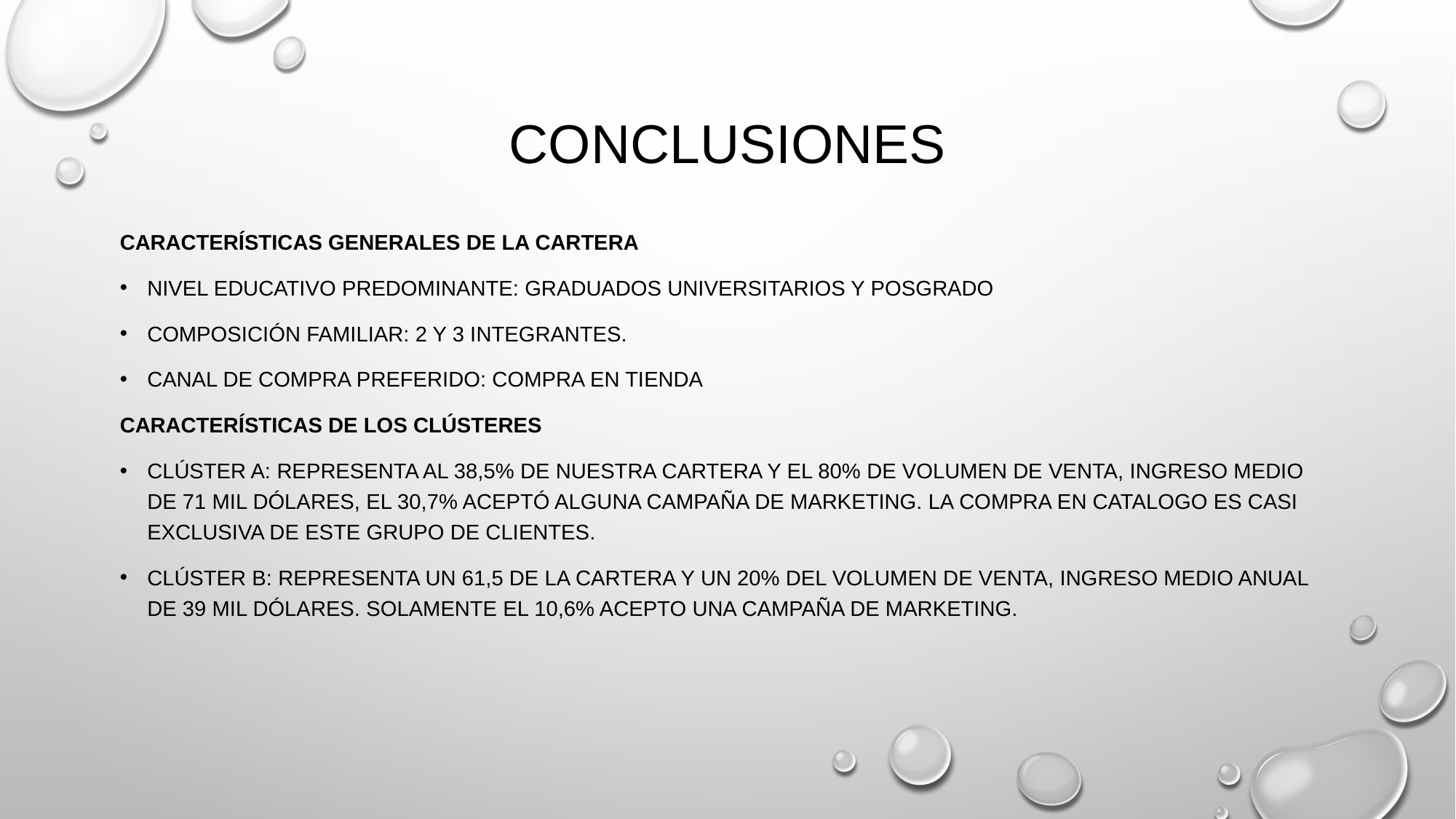

# Conclusiones
Características generales de la cartera
Nivel educativo predominante: graduados universitarios y posgrado
Composición familiar: 2 y 3 integrantes.
Canal de compra preferido: compra en tienda
Características de los clústeres
Clúster A: representa al 38,5% de nuestra cartera y el 80% de volumen de venta, ingreso medio de 71 mil dólares, el 30,7% aceptó alguna campaña de marketing. La compra en catalogo es casi exclusiva de este grupo de clientes.
Clúster b: representa un 61,5 de la cartera y un 20% del volumen de venta, ingreso medio anual de 39 mil dólares. Solamente el 10,6% acepto una campaña de marketing.